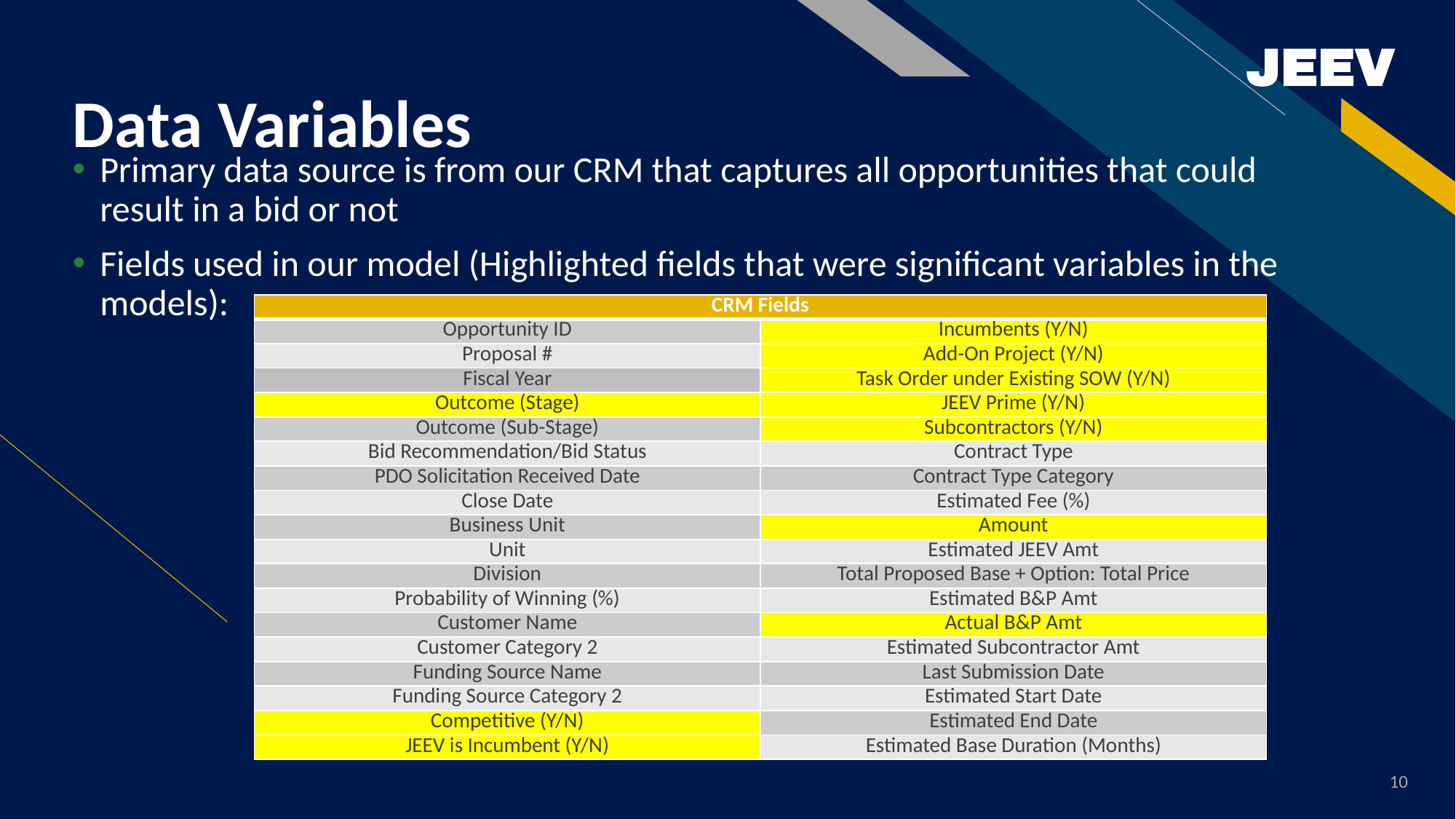

# Data Variables
Primary data source is from our CRM that captures all opportunities that could result in a bid or not
Fields used in our model (Highlighted fields that were significant variables in the models):

| CRM Fields |  |
| --- | --- |
| Opportunity ID | Incumbents (Y/N) |
| Proposal # | Add-On Project (Y/N) |
| Fiscal Year | Task Order under Existing SOW (Y/N) |
| Outcome (Stage) | JEEV Prime (Y/N) |
| Outcome (Sub-Stage) | Subcontractors (Y/N) |
| Bid Recommendation/Bid Status | Contract Type |
| PDO Solicitation Received Date | Contract Type Category |
| Close Date | Estimated Fee (%) |
| Business Unit | Amount |
| Unit | Estimated JEEV Amt |
| Division | Total Proposed Base + Option: Total Price |
| Probability of Winning (%) | Estimated B&P Amt |
| Customer Name | Actual B&P Amt |
| Customer Category 2 | Estimated Subcontractor Amt |
| Funding Source Name | Last Submission Date |
| Funding Source Category 2 | Estimated Start Date |
| Competitive (Y/N) | Estimated End Date |
| JEEV is Incumbent (Y/N) | Estimated Base Duration (Months) |
10